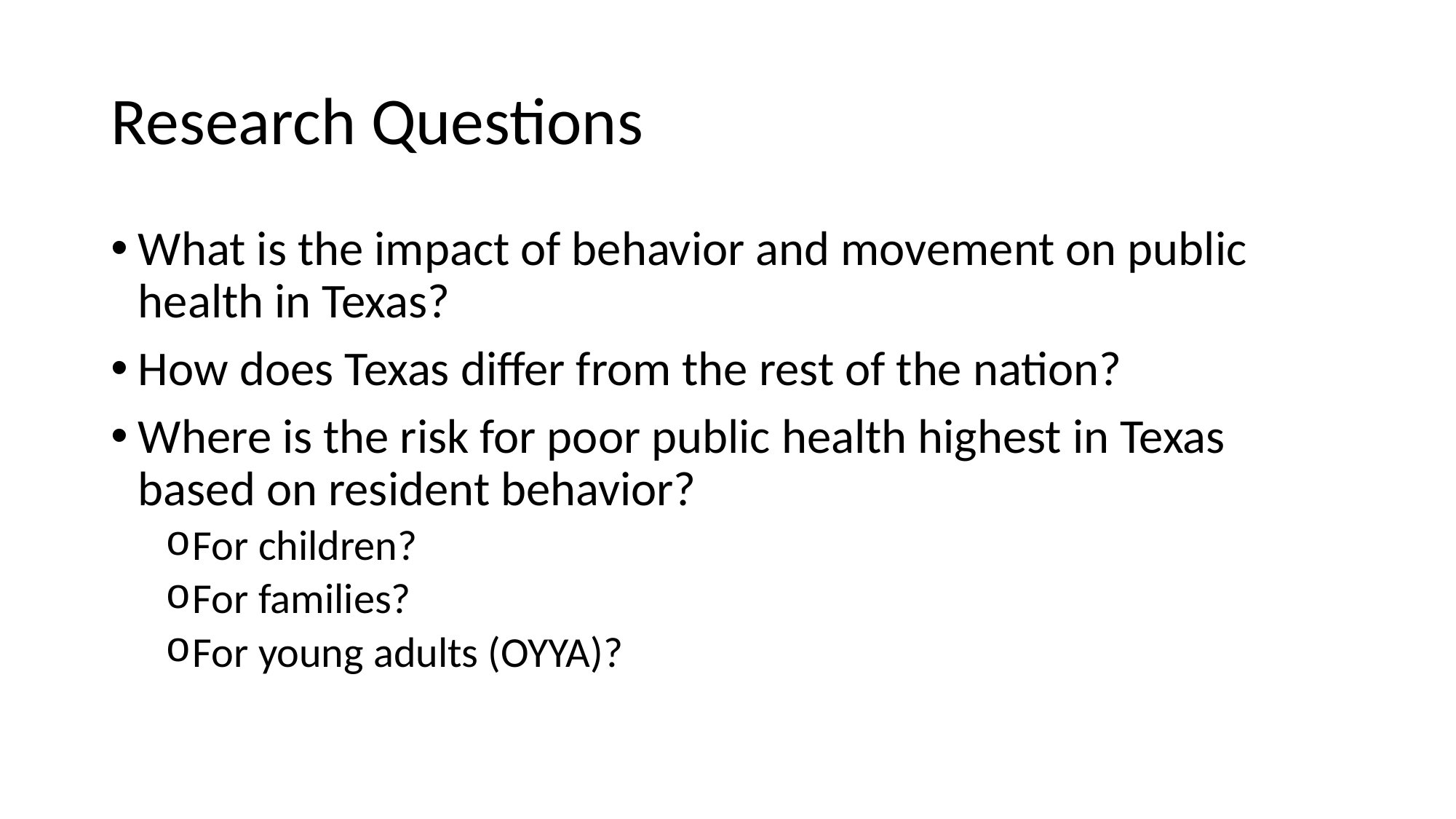

# Research Questions
What is the impact of behavior and movement on public health in Texas?
How does Texas differ from the rest of the nation?
Where is the risk for poor public health highest in Texas based on resident behavior?
For children?
For families?
For young adults (OYYA)?